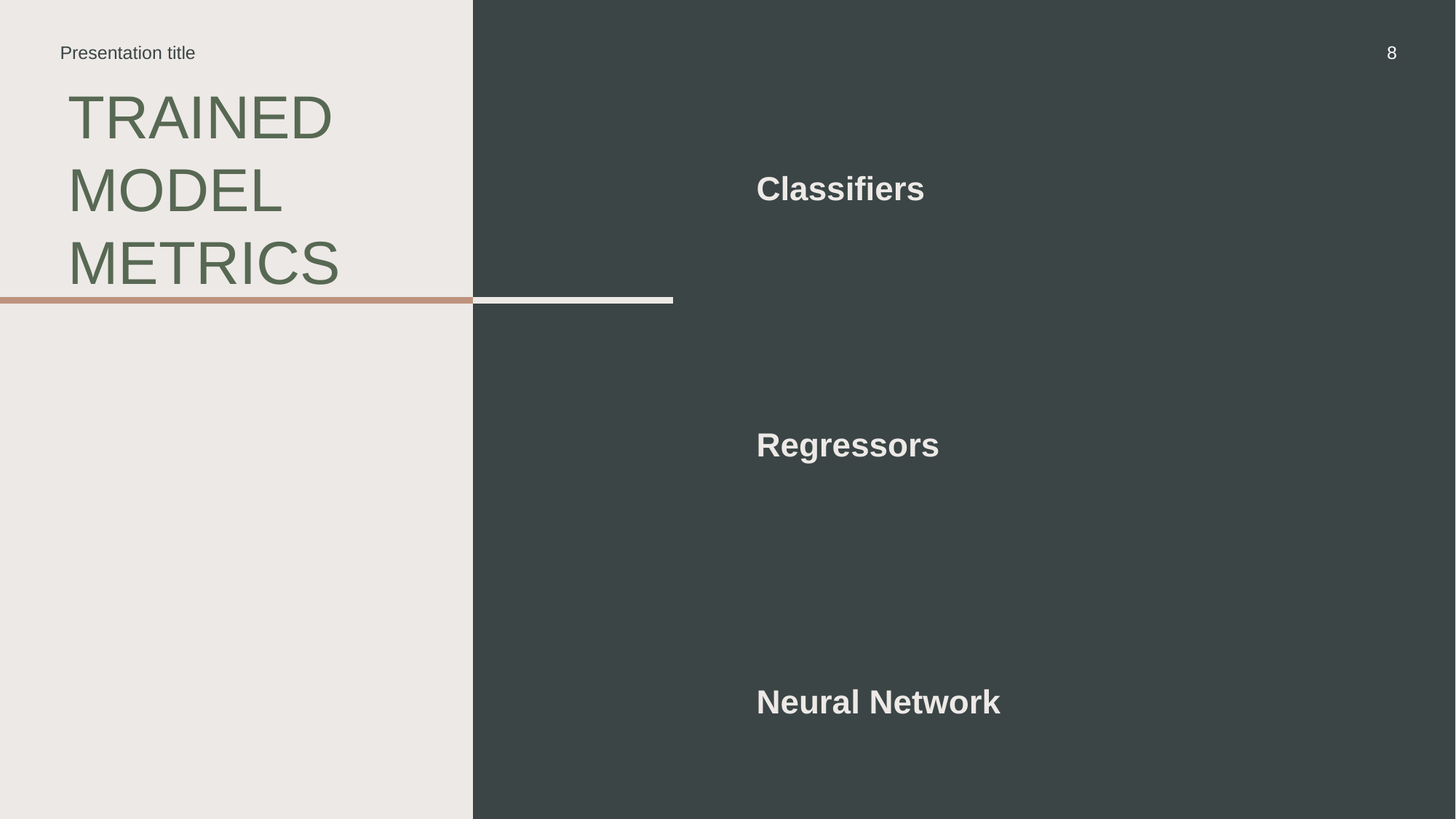

Presentation title
8
# Trained Model metrics
Classifiers
Regressors
Neural Network